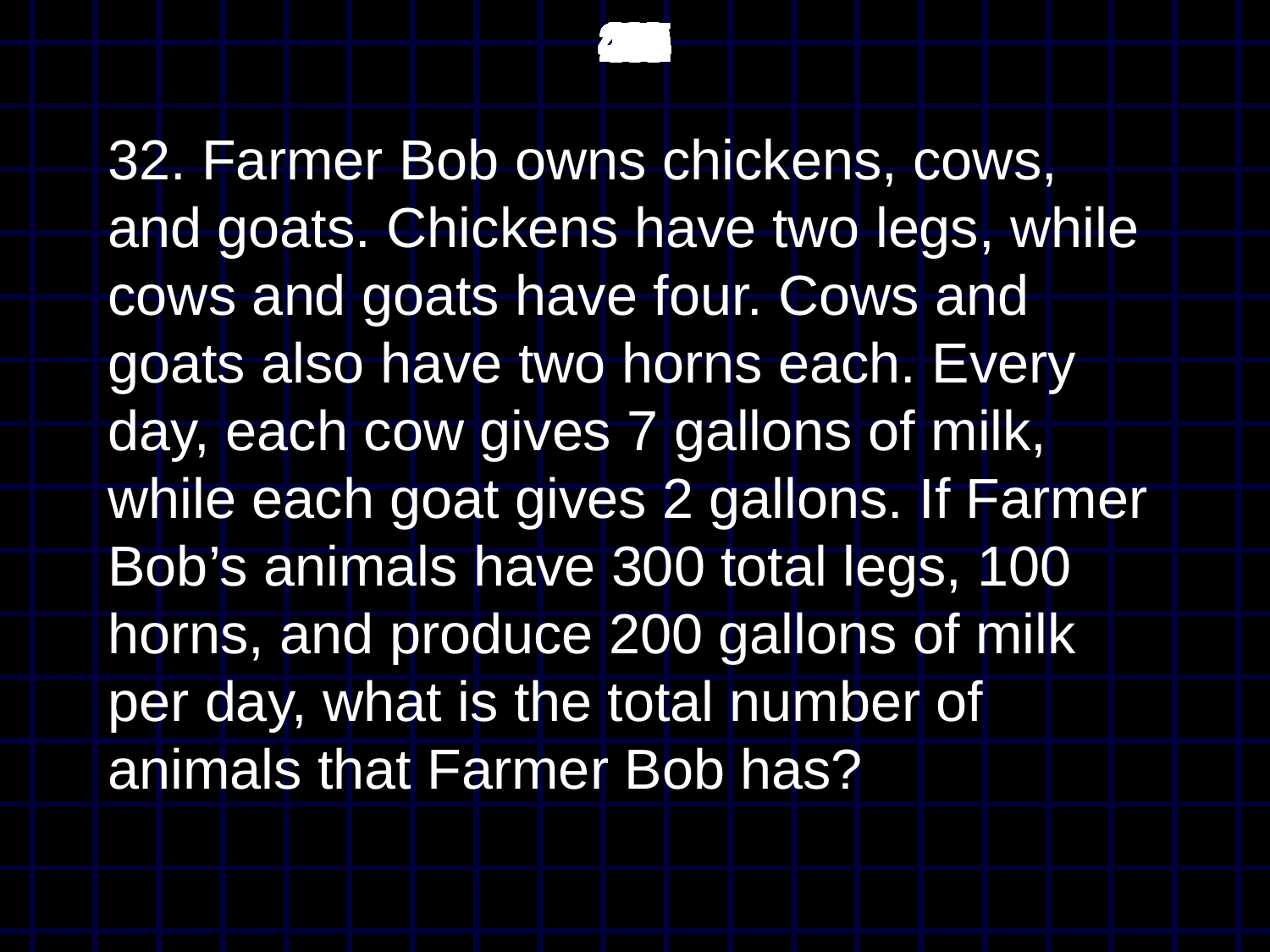

45
44
43
42
41
40
39
38
37
36
35
34
33
32
31
30
29
28
27
26
25
24
23
22
21
20
19
18
17
16
15
14
13
12
11
10
9
8
7
6
5
4
3
2
1
0

# 32. Farmer Bob owns chickens, cows, and goats. Chickens have two legs, while cows and goats have four. Cows and goats also have two horns each. Every day, each cow gives 7 gallons of milk, while each goat gives 2 gallons. If Farmer Bob’s animals have 300 total legs, 100 horns, and produce 200 gallons of milk per day, what is the total number of animals that Farmer Bob has?